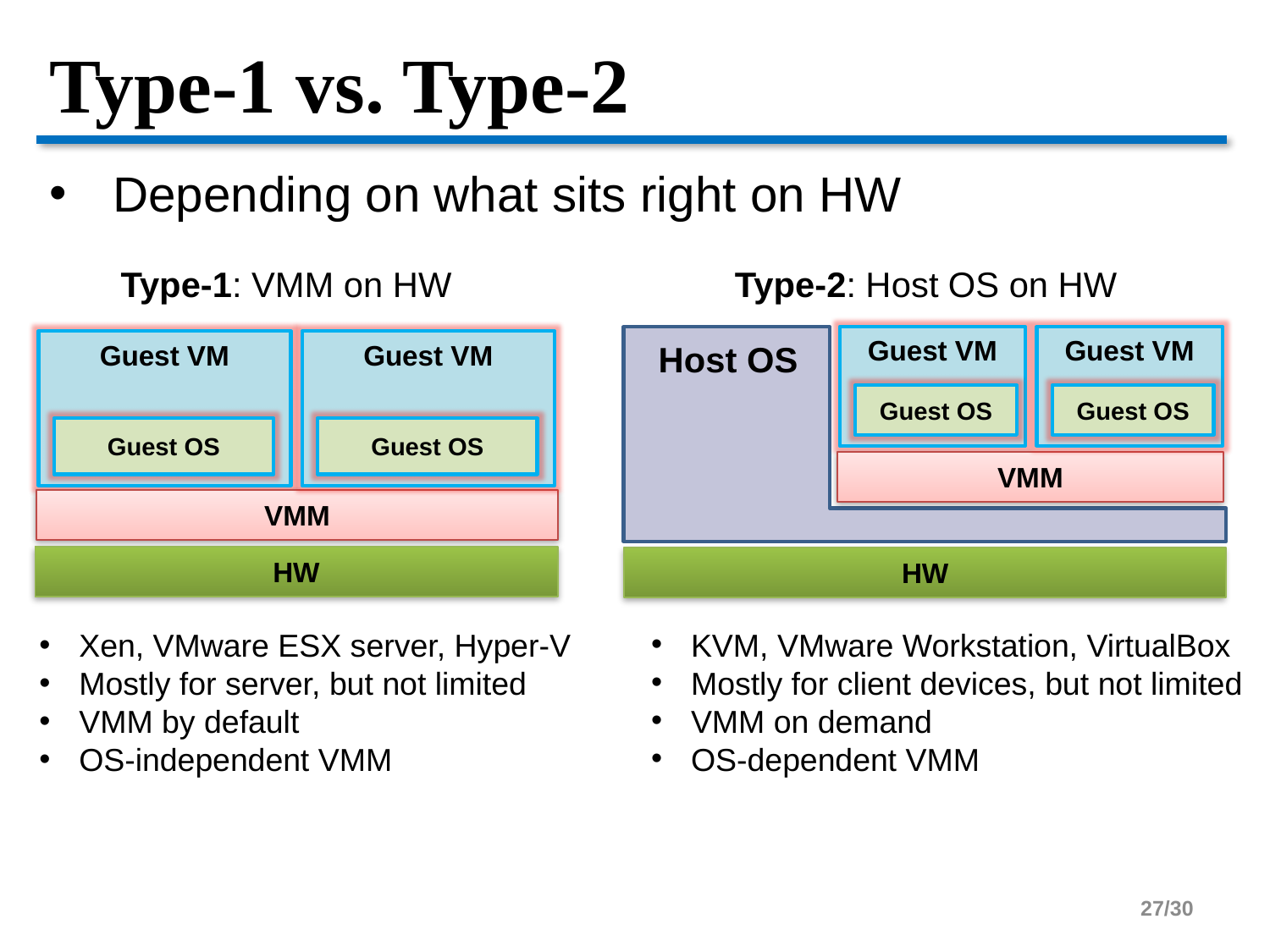

# Type-1 vs. Type-2
Depending on what sits right on HW

Type-1: VMM on HW
Type-2: Host OS on HW
Guest VM

Guest VM
Guest VM
Guest VM
Host OS
Guest OS
Guest OS
Guest OS
Guest OS
VMM
VMM
HW
HW
KVM, VMware Workstation, VirtualBox
Mostly for client devices, but not limited
VMM on demand
OS-dependent VMM
Xen, VMware ESX server, Hyper-V
Mostly for server, but not limited
VMM by default
OS-independent VMM
27/30